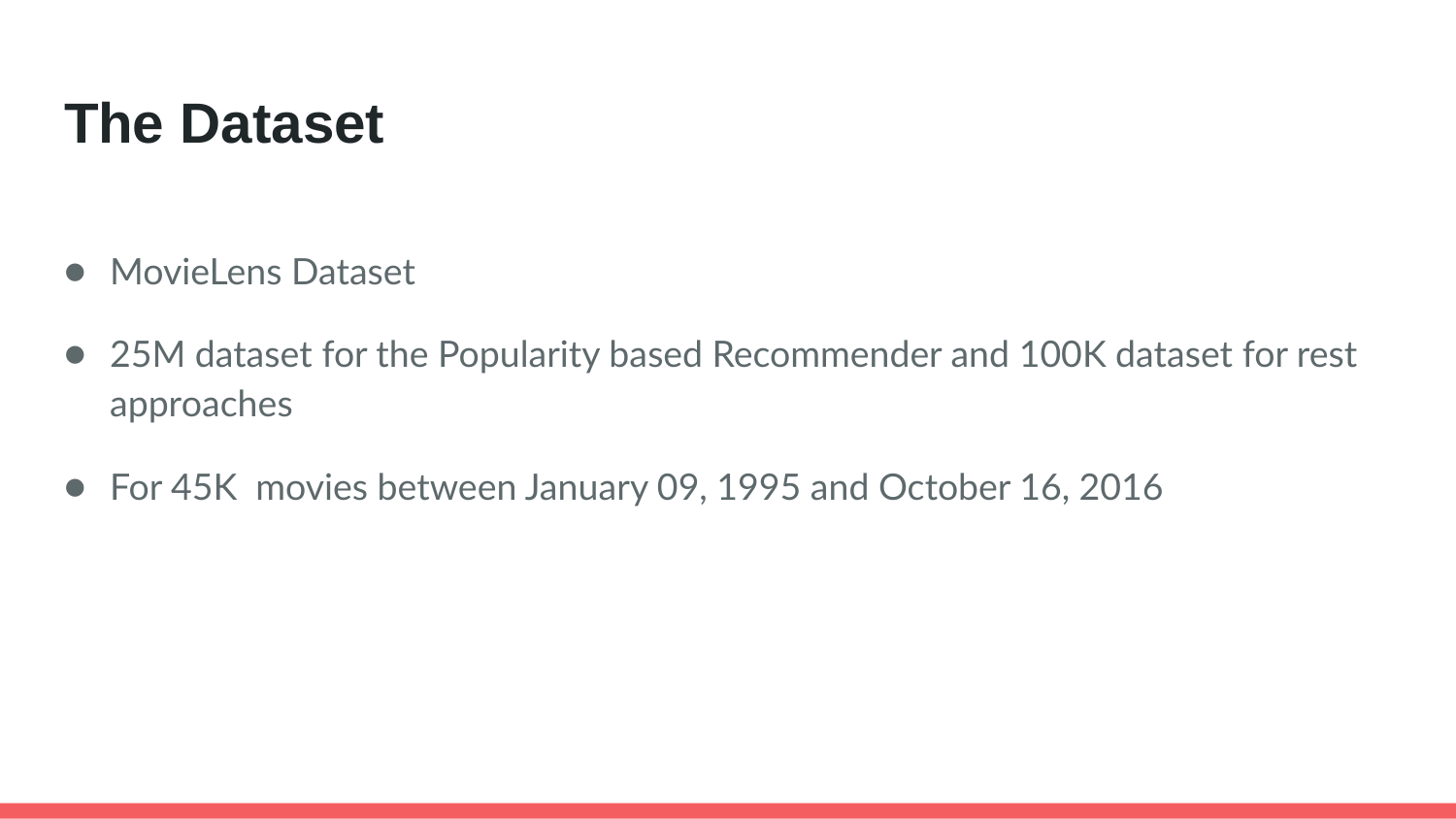

# The Dataset

MovieLens Dataset
25M dataset for the Popularity based Recommender and 100K dataset for rest approaches
For 45K  movies between January 09, 1995 and October 16, 2016